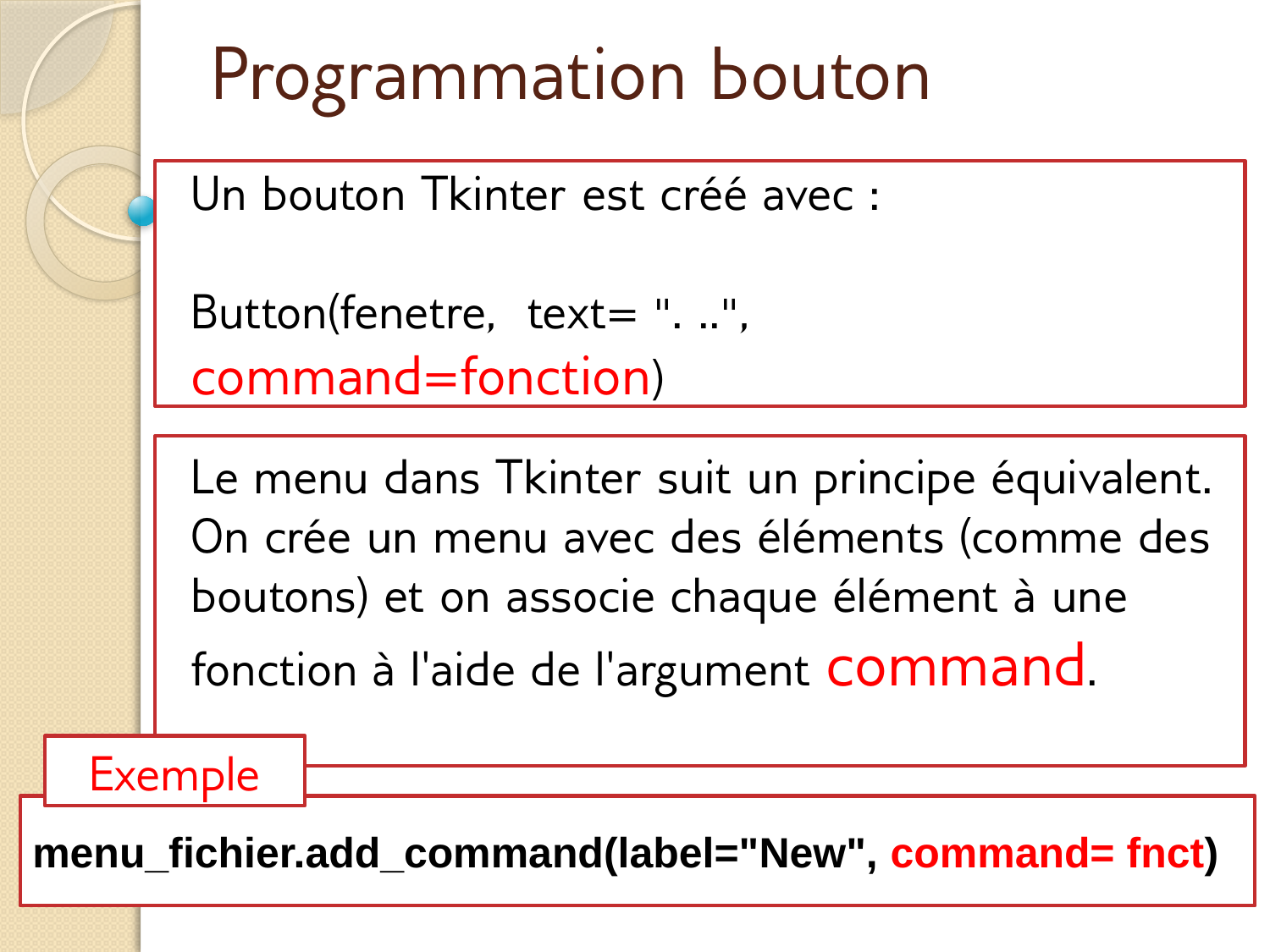

# Programmation bouton
Un bouton Tkinter est créé avec :

Button(fenetre,  text= ". ..", command=fonction)
Le menu dans Tkinter suit un principe équivalent. On crée un menu avec des éléments (comme des boutons) et on associe chaque élément à une fonction à l'aide de l'argument command.

Exemple
menu_fichier.add_command(label="New", command= fnct)